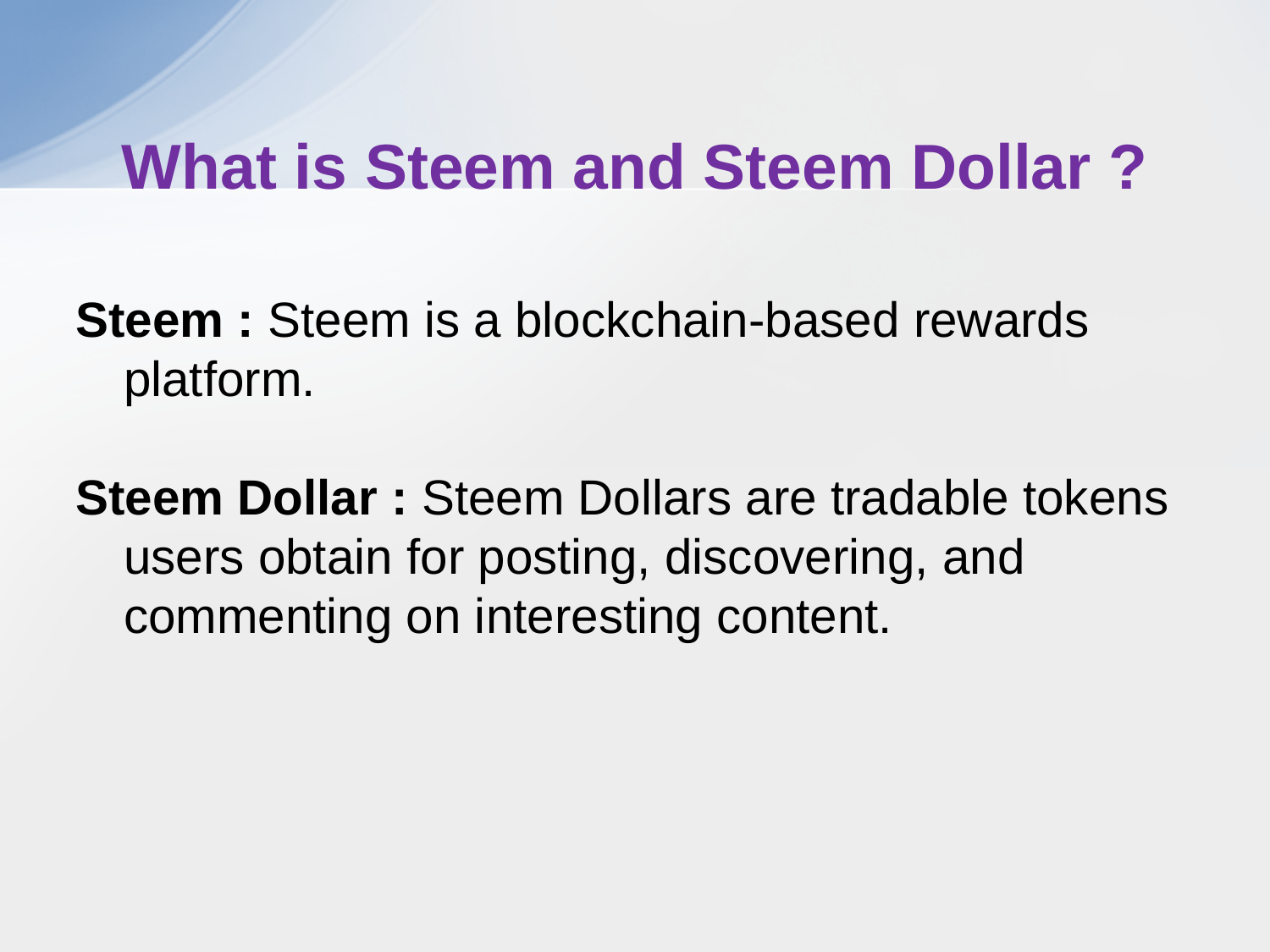

# What is Steem and Steem Dollar ?

Steem : Steem is a blockchain-based rewards platform.

Steem Dollar : Steem Dollars are tradable tokens users obtain for posting, discovering, and commenting on interesting content.